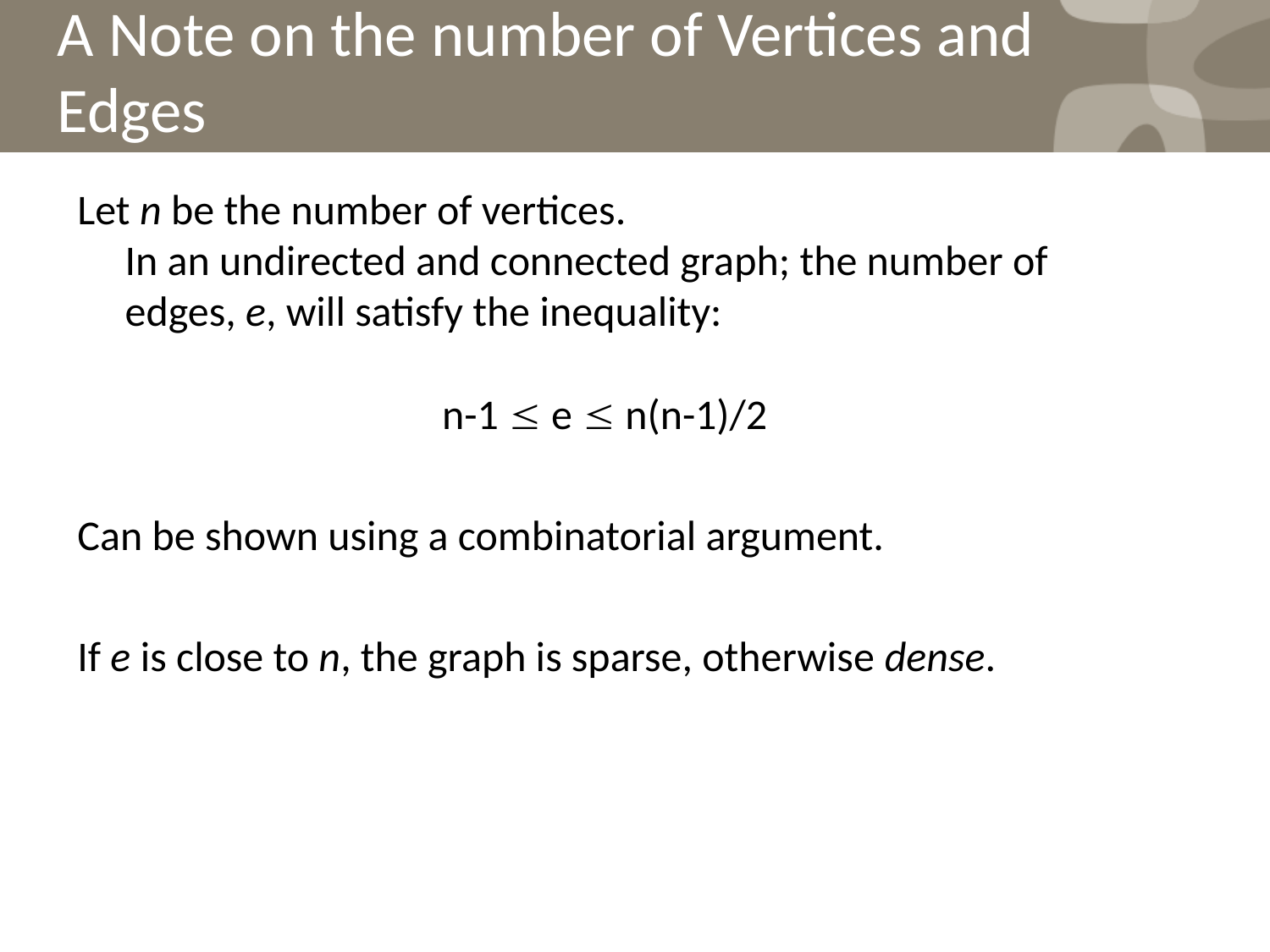

A Note on the number of Vertices and Edges
Let n be the number of vertices.
	In an undirected and connected graph; the number of edges, e, will satisfy the inequality:

n-1 ≤ e ≤ n(n-1)/2

Can be shown using a combinatorial argument.

If e is close to n, the graph is sparse, otherwise dense.